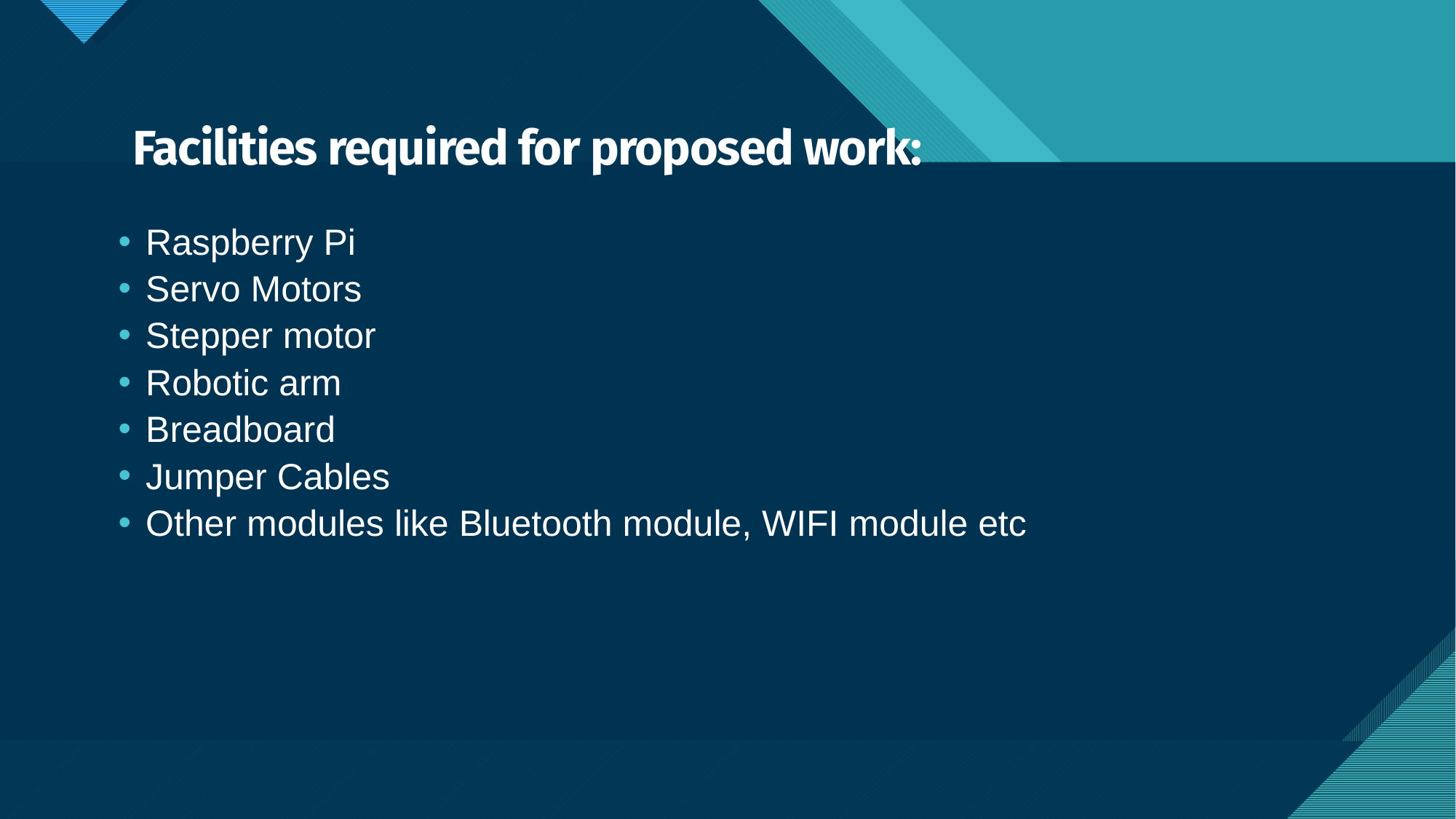

# Facilities required for proposed work:
Raspberry Pi
Servo Motors
Stepper motor
Robotic arm
Breadboard
Jumper Cables
Other modules like Bluetooth module, WIFI module etc